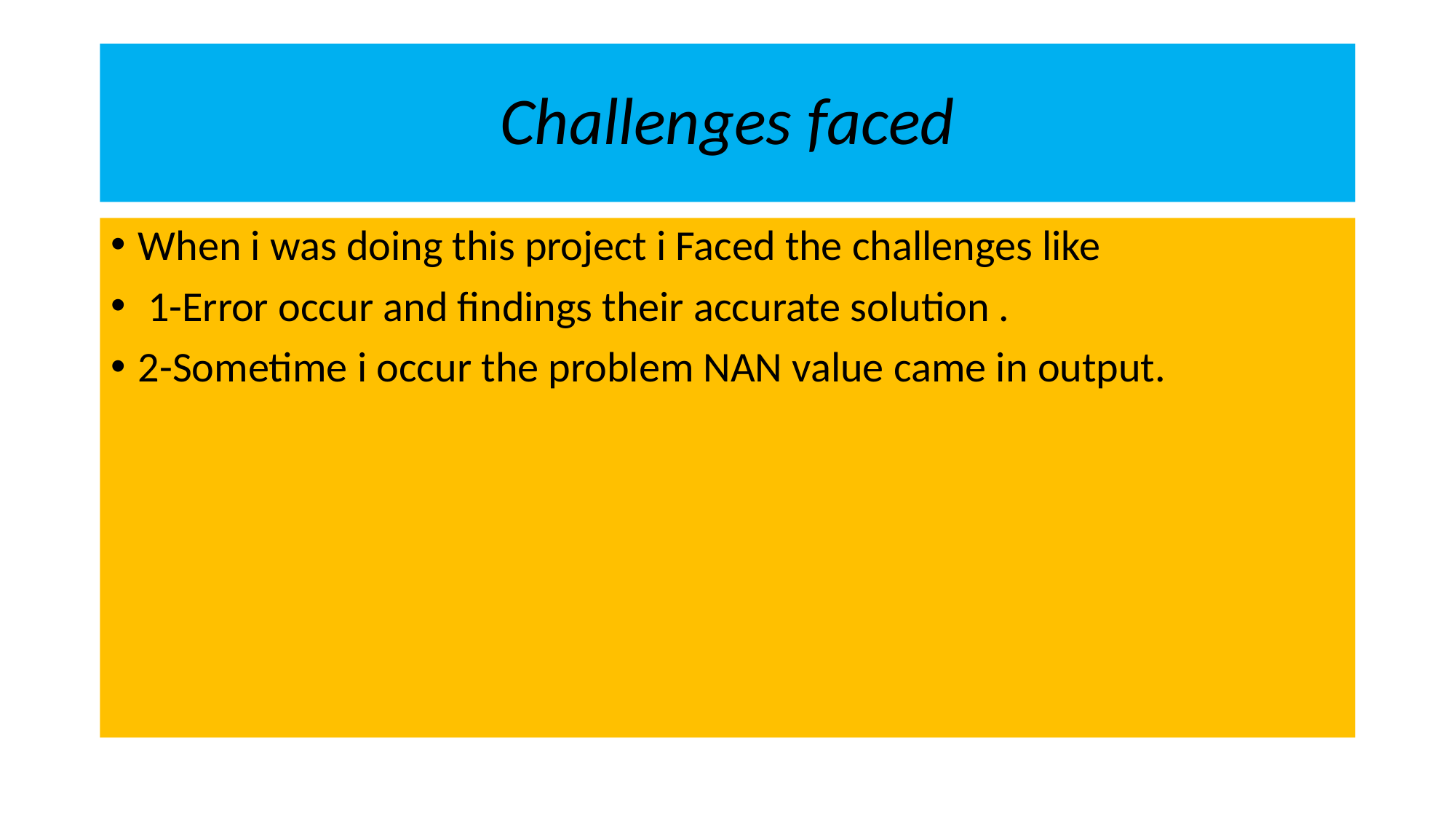

# Challenges faced
When i was doing this project i Faced the challenges like
 1-Error occur and findings their accurate solution .
2-Sometime i occur the problem NAN value came in output.